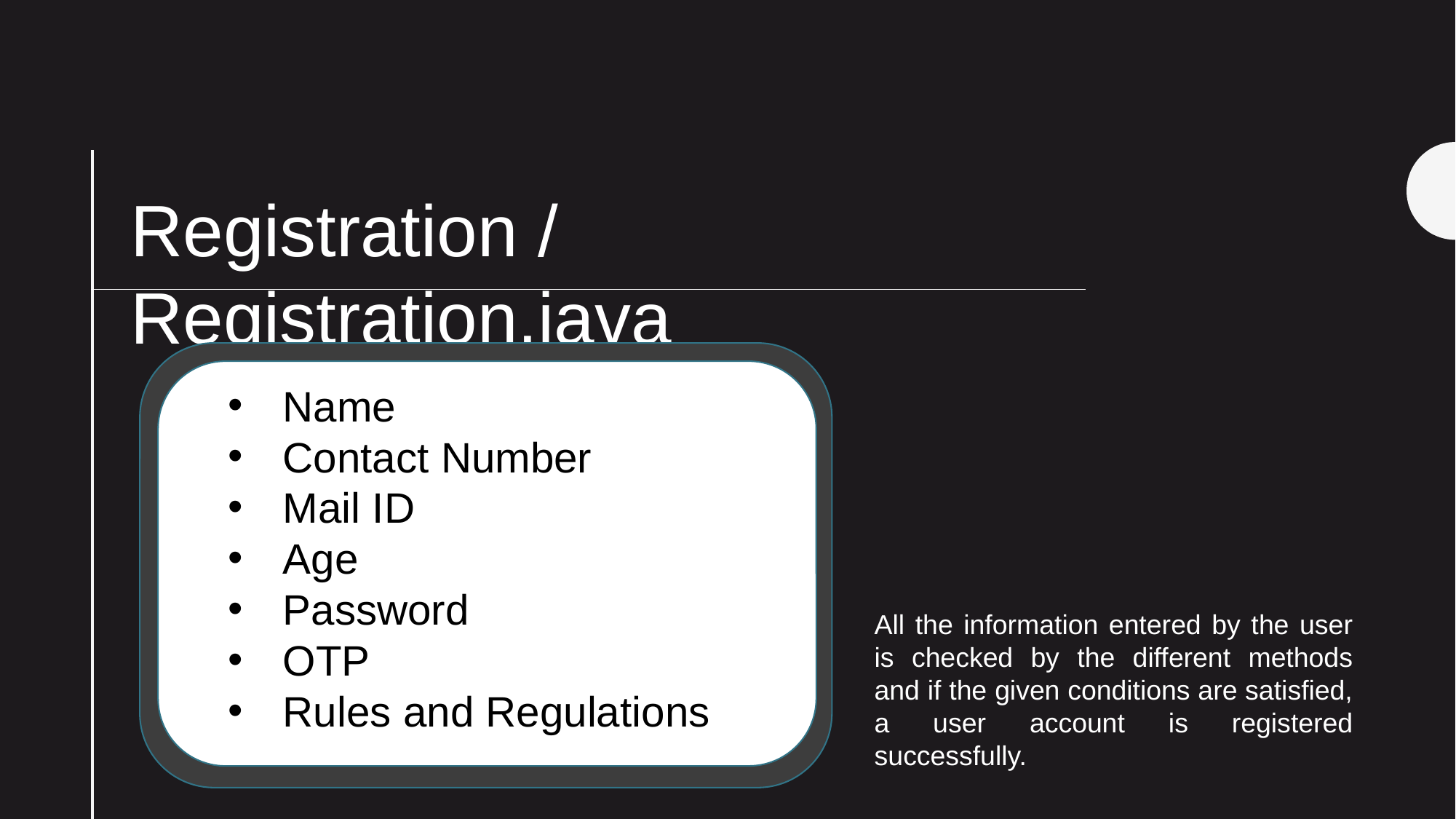

Registration / Registration.java

Name
Contact Number
Mail ID
Age
Password
OTP
Rules and Regulations
All the information entered by the user is checked by the different methods and if the given conditions are satisfied, a user account is registered successfully.